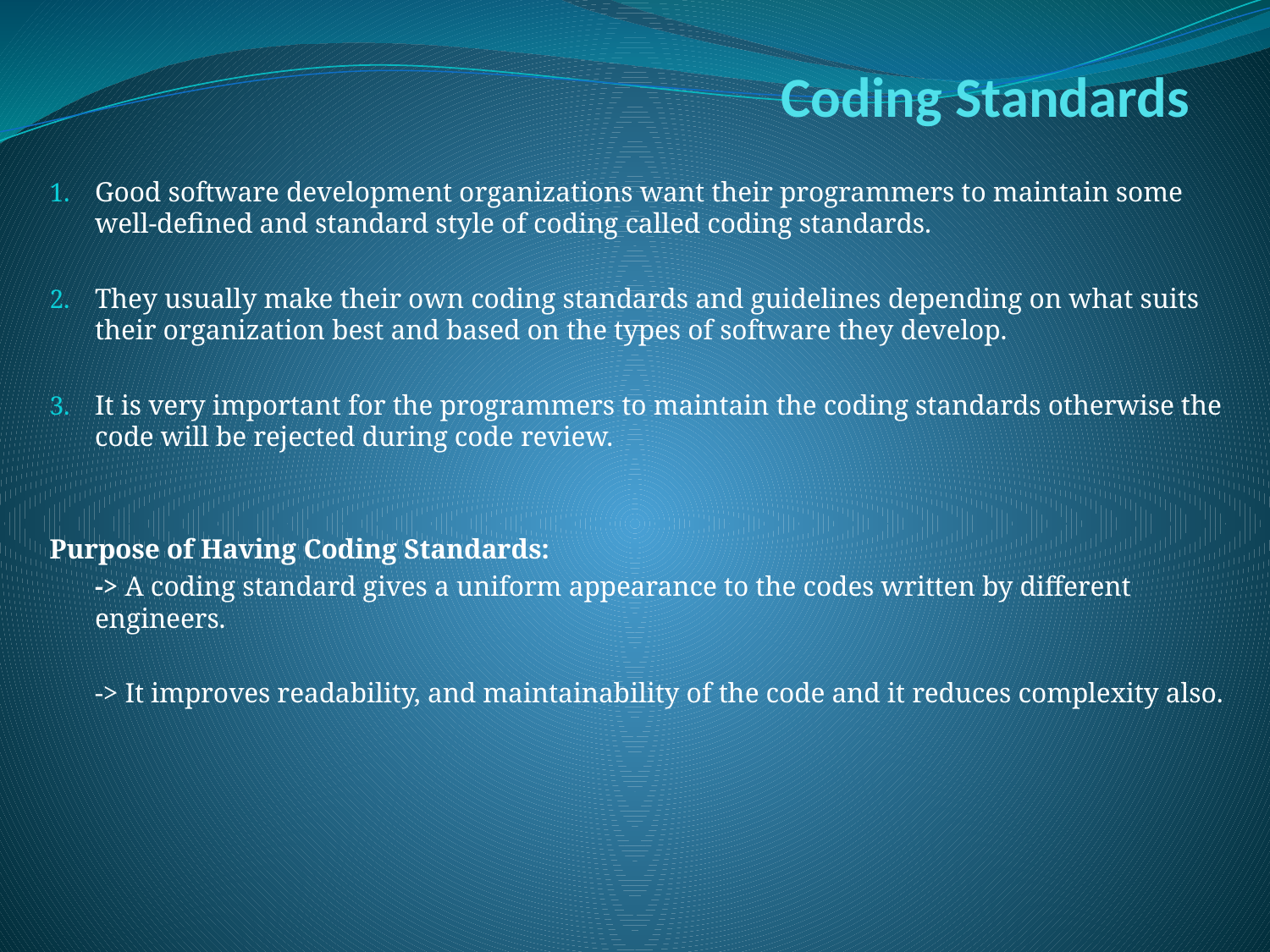

# Coding Standards
Good software development organizations want their programmers to maintain some well-defined and standard style of coding called coding standards.

They usually make their own coding standards and guidelines depending on what suits their organization best and based on the types of software they develop.

It is very important for the programmers to maintain the coding standards otherwise the code will be rejected during code review.

Purpose of Having Coding Standards:
	-> A coding standard gives a uniform appearance to the codes written by different engineers.

	-> It improves readability, and maintainability of the code and it reduces complexity also.